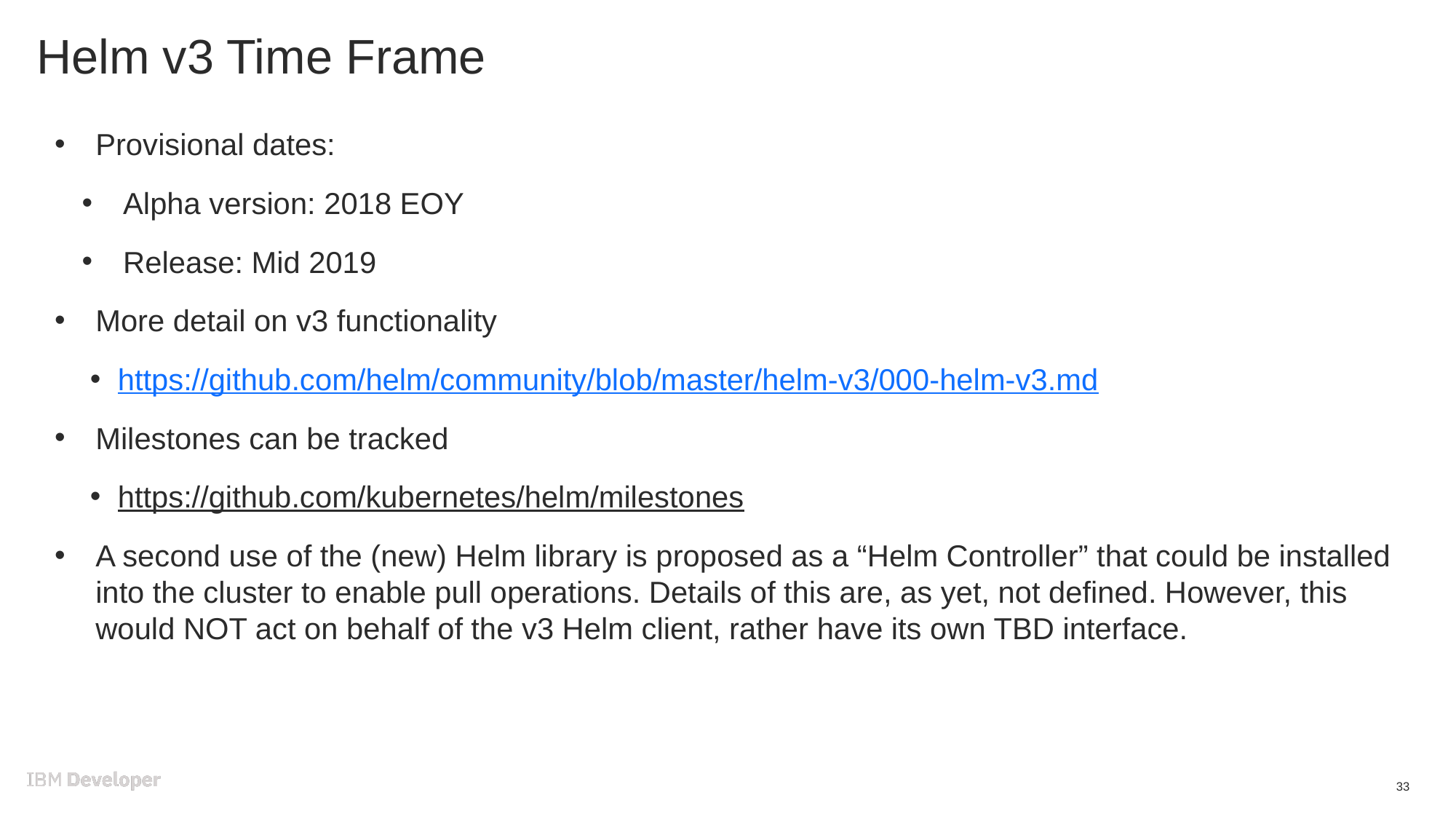

# Helm v3 Time Frame
Provisional dates:
Alpha version: 2018 EOY
Release: Mid 2019
More detail on v3 functionality
https://github.com/helm/community/blob/master/helm-v3/000-helm-v3.md
Milestones can be tracked
https://github.com/kubernetes/helm/milestones
A second use of the (new) Helm library is proposed as a “Helm Controller” that could be installed into the cluster to enable pull operations. Details of this are, as yet, not defined. However, this would NOT act on behalf of the v3 Helm client, rather have its own TBD interface.

33